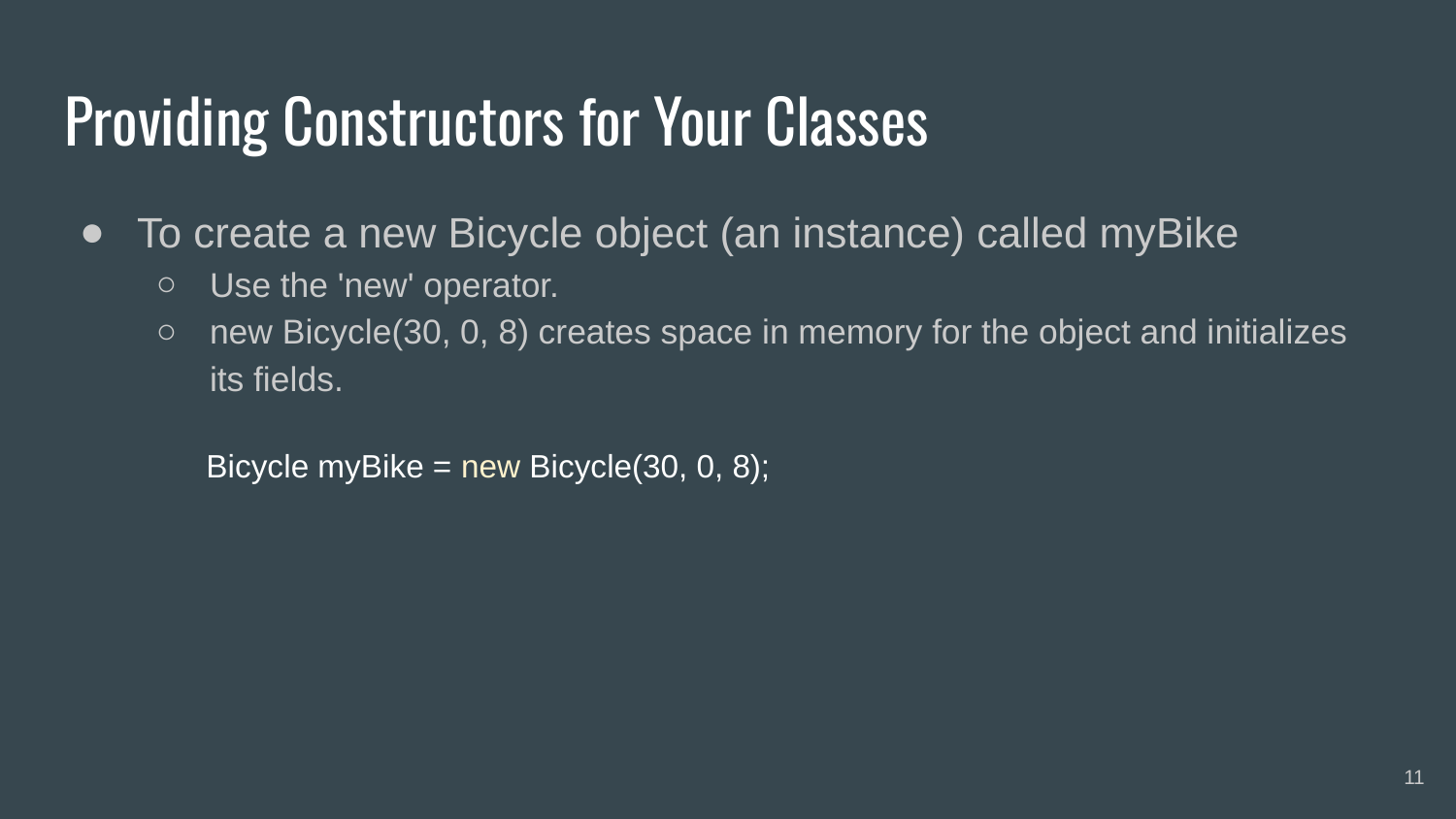

# Providing Constructors for Your Classes
To create a new Bicycle object (an instance) called myBike
Use the 'new' operator.
new Bicycle(30, 0, 8) creates space in memory for the object and initializes its fields.
Bicycle myBike = new Bicycle(30, 0, 8);
11